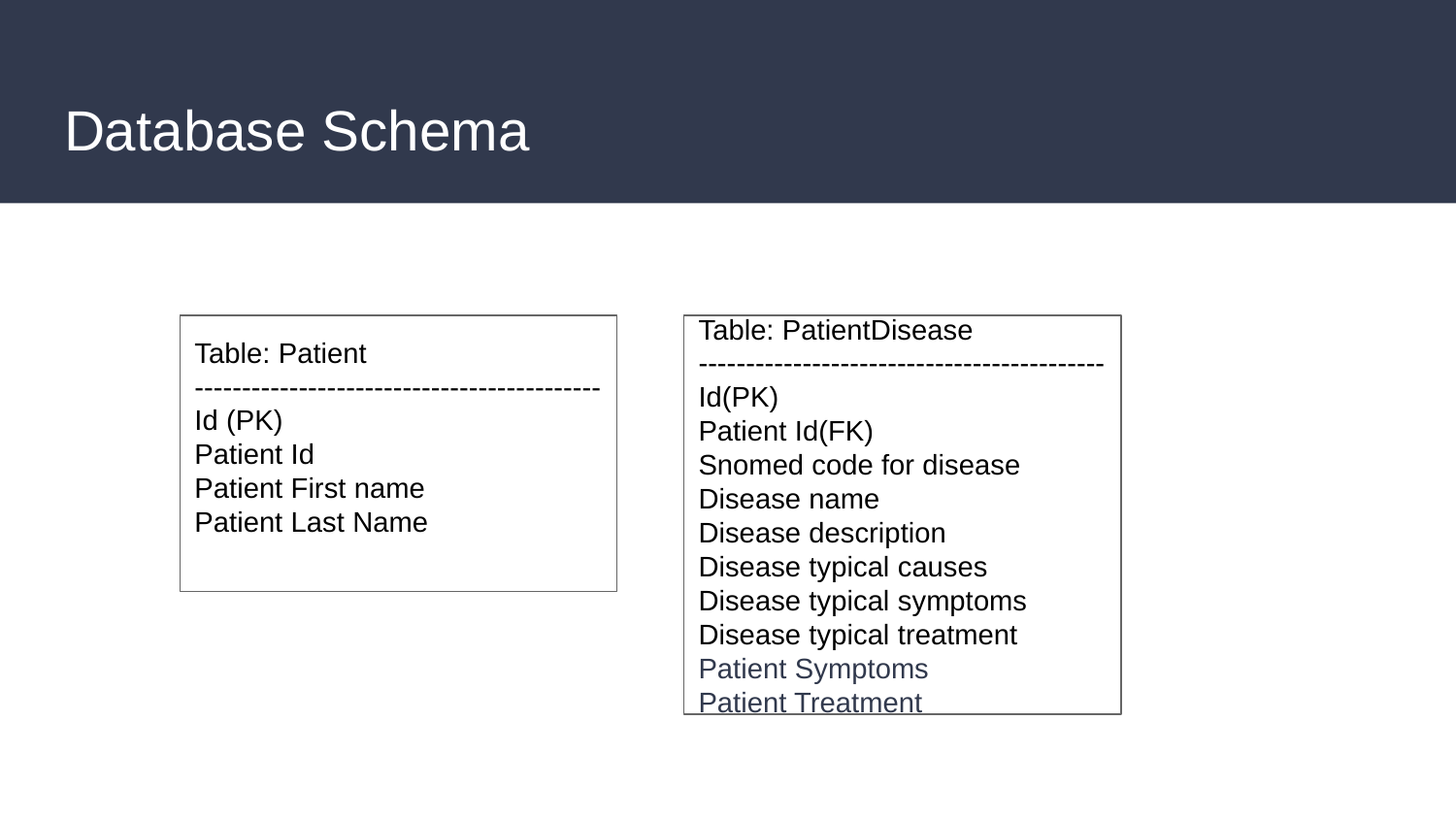

# Database Schema
Table: Patient
-------------------------------------------
Id (PK)
Patient Id
Patient First name
Patient Last Name

Table: PatientDisease
-------------------------------------------
Id(PK)
Patient Id(FK)
Snomed code for disease
Disease name
Disease description
Disease typical causes
Disease typical symptoms
Disease typical treatment
Patient Symptoms
Patient Treatment